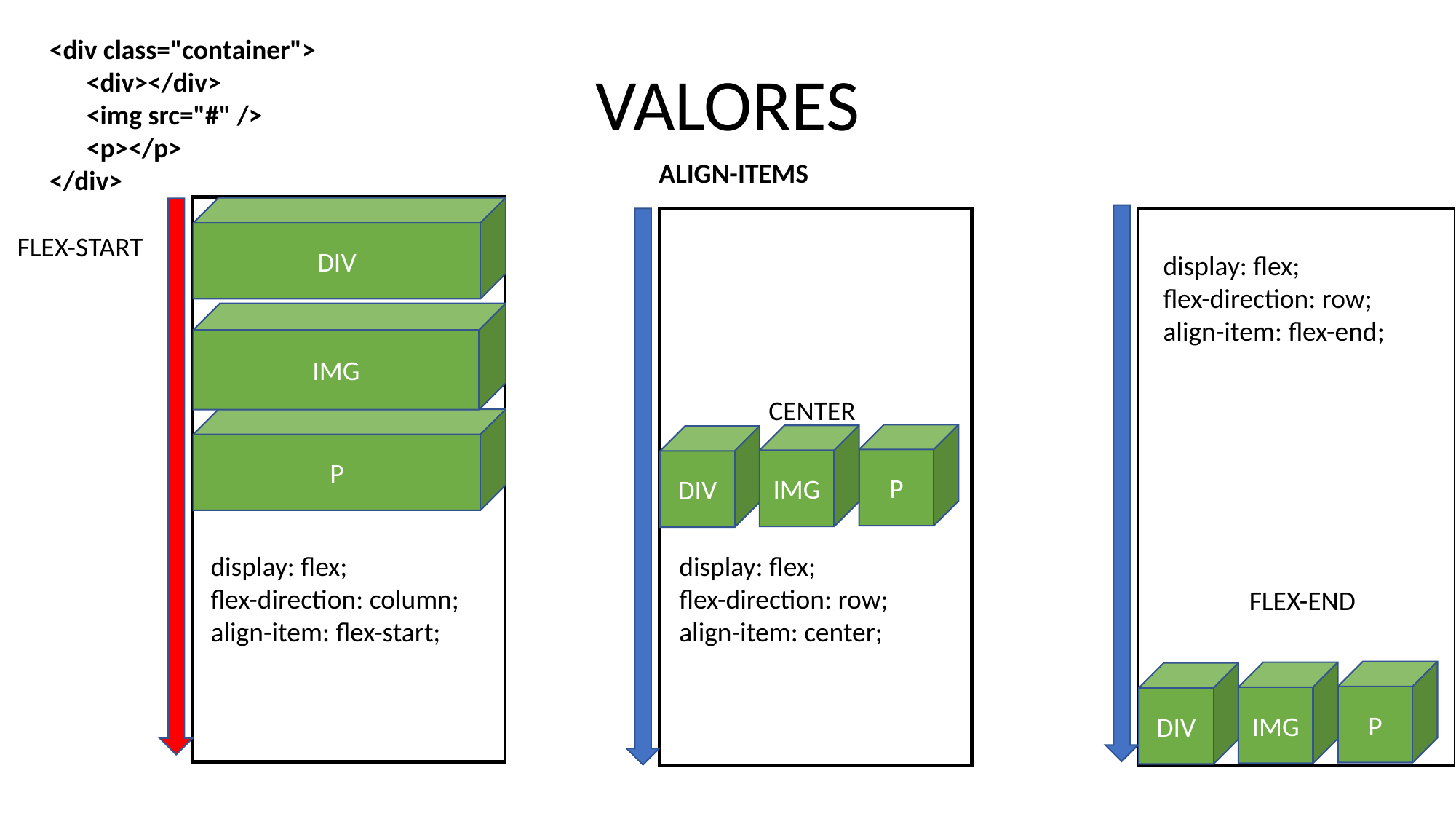

<div class="container">
      <div></div>
      <img src="#" />
      <p></p>
</div>
# VALORES
ALIGN-ITEMS

DIV
IMG
P

FLEX-START
display: flex;
flex-direction: row;
align-item: flex-end;
CENTER
P
IMG
DIV
display: flex;
flex-direction: column;
align-item: flex-start;
display: flex;
flex-direction: row;
align-item: center;
FLEX-END
P
IMG
DIV